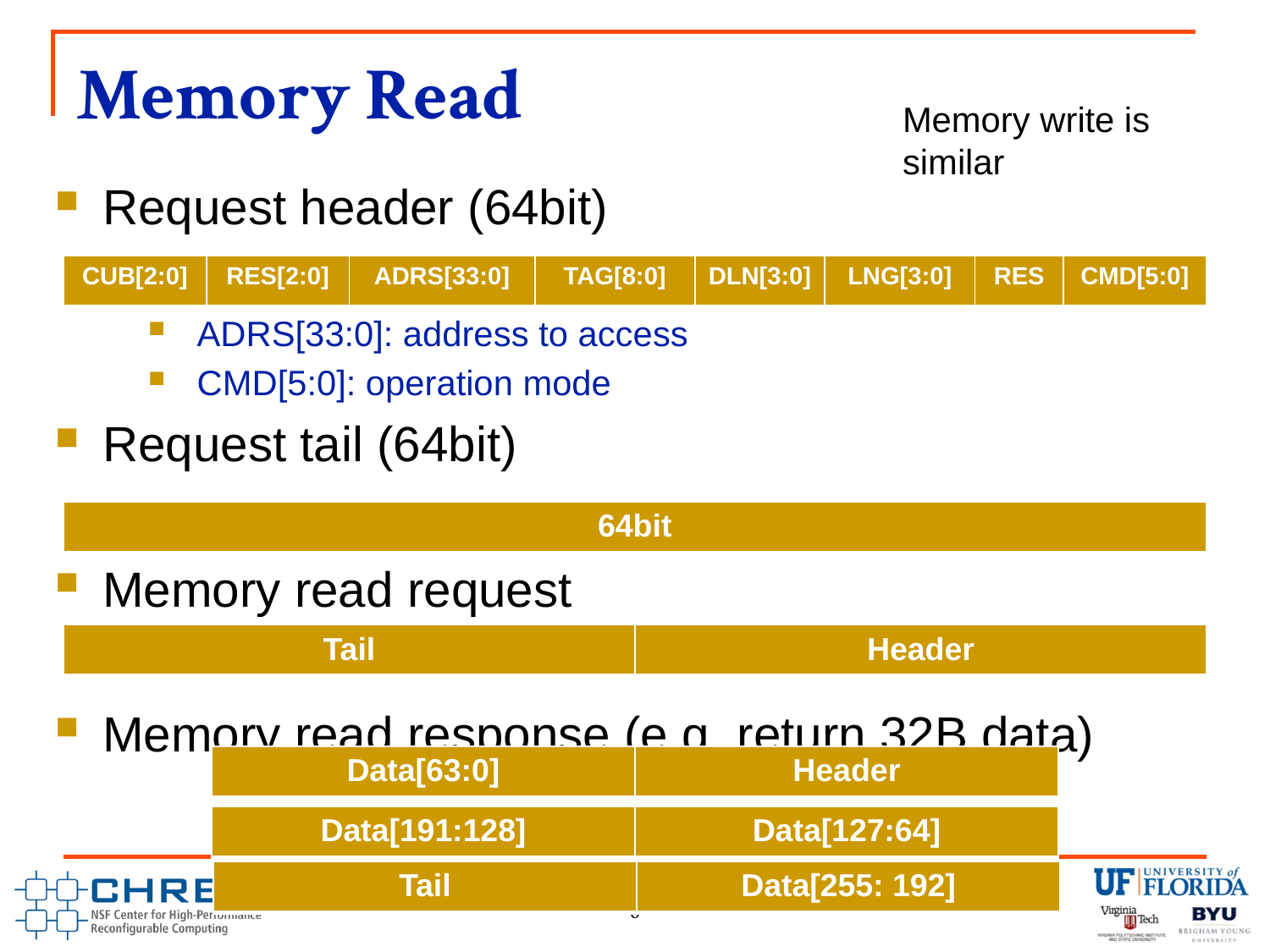

# Memory Read
Memory write is similar
Request header (64bit)

ADRS[33:0]: address to access
CMD[5:0]: operation mode
Request tail (64bit)

Memory read request

Memory read response (e.g. return 32B data)

| CUB[2:0] | RES[2:0] | ADRS[33:0] | TAG[8:0] | DLN[3:0] | LNG[3:0] | RES | CMD[5:0] |
| --- | --- | --- | --- | --- | --- | --- | --- |
| 64bit |
| --- |
| Tail | Header |
| --- | --- |
| Data[63:0] | Header |
| --- | --- |
| Data[191:128] | Data[127:64] |
| --- | --- |
| Tail | Data[255: 192] |
| --- | --- |
6